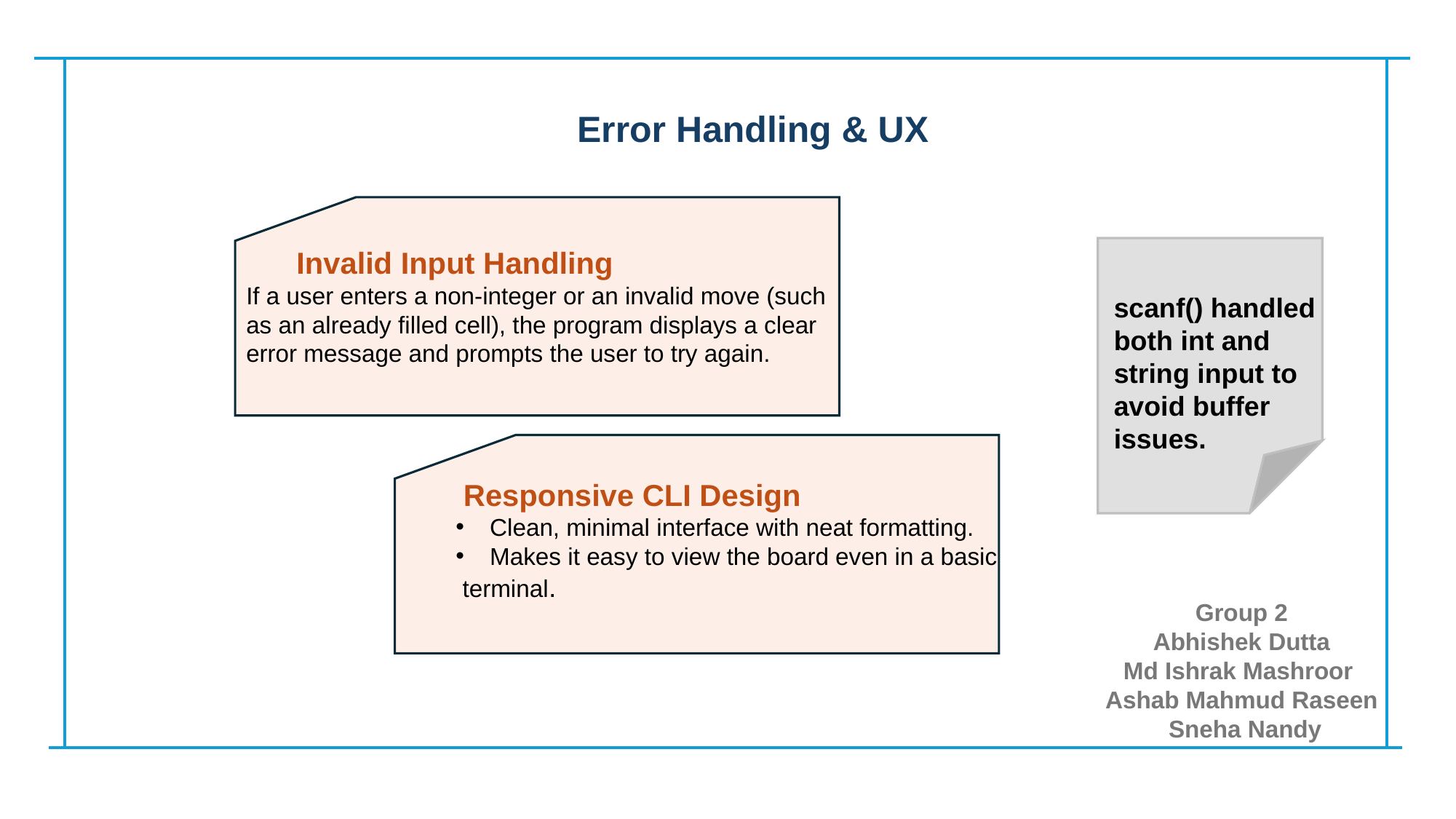

Error Handling & UX

      Invalid Input Handling
If a user enters a non-integer or an invalid move (such as an already filled cell), the program displays a clear error message and prompts the user to try again.

scanf() handled both int and string input to avoid buffer issues.

 Responsive CLI Design
Clean, minimal interface with neat formatting.
Makes it easy to view the board even in a basic
 terminal.
Group 2
Abhishek Dutta
Md Ishrak Mashroor
Ashab Mahmud Raseen
 Sneha Nandy